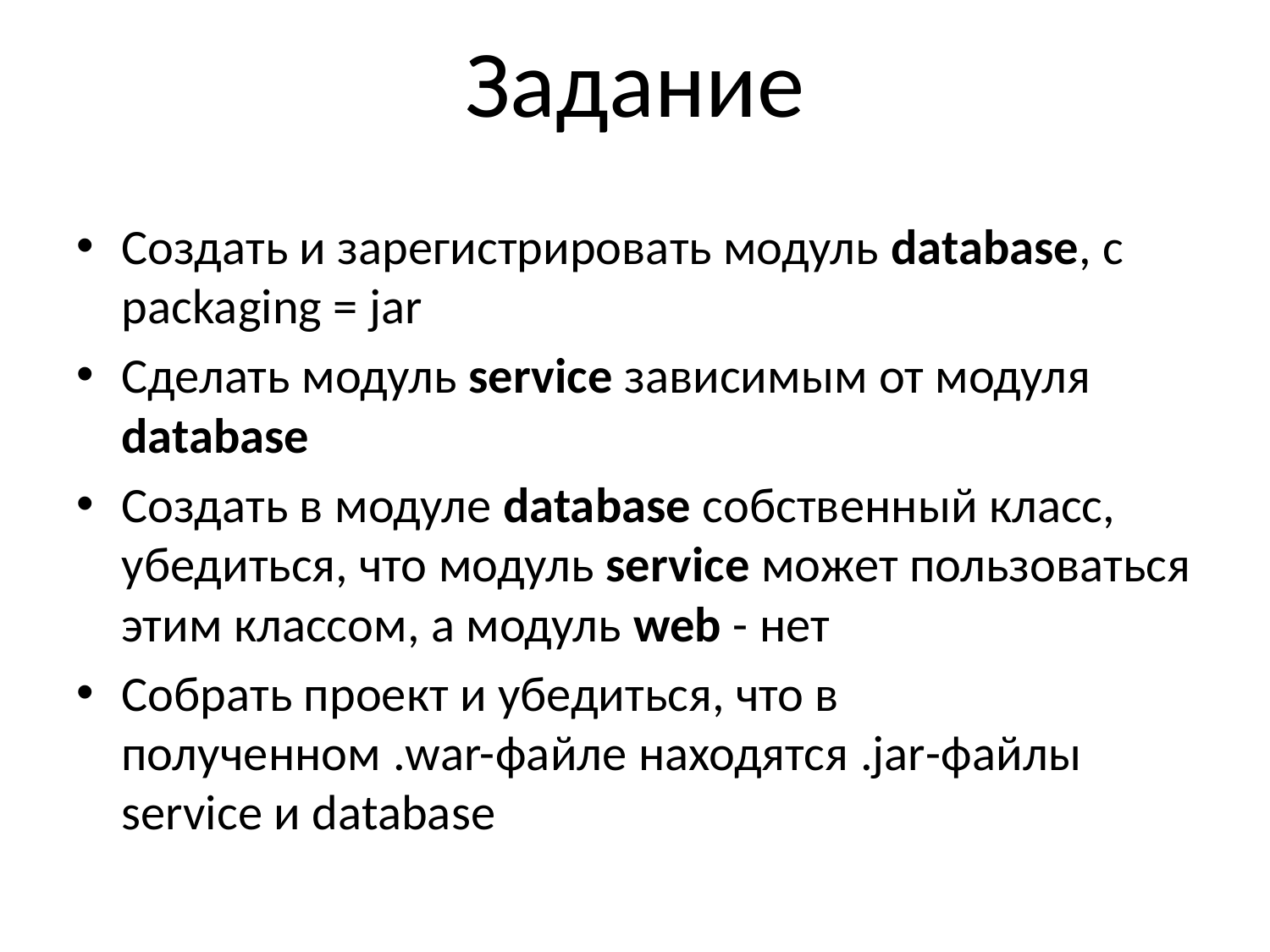

# Задание
Создать и зарегистрировать модуль database, с packaging = jar
Сделать модуль service зависимым от модуля database
Создать в модуле database собственный класс, убедиться, что модуль service может пользоваться этим классом, а модуль web - нет
Собрать проект и убедиться, что в полученном .war-файле находятся .jar-файлы service и database